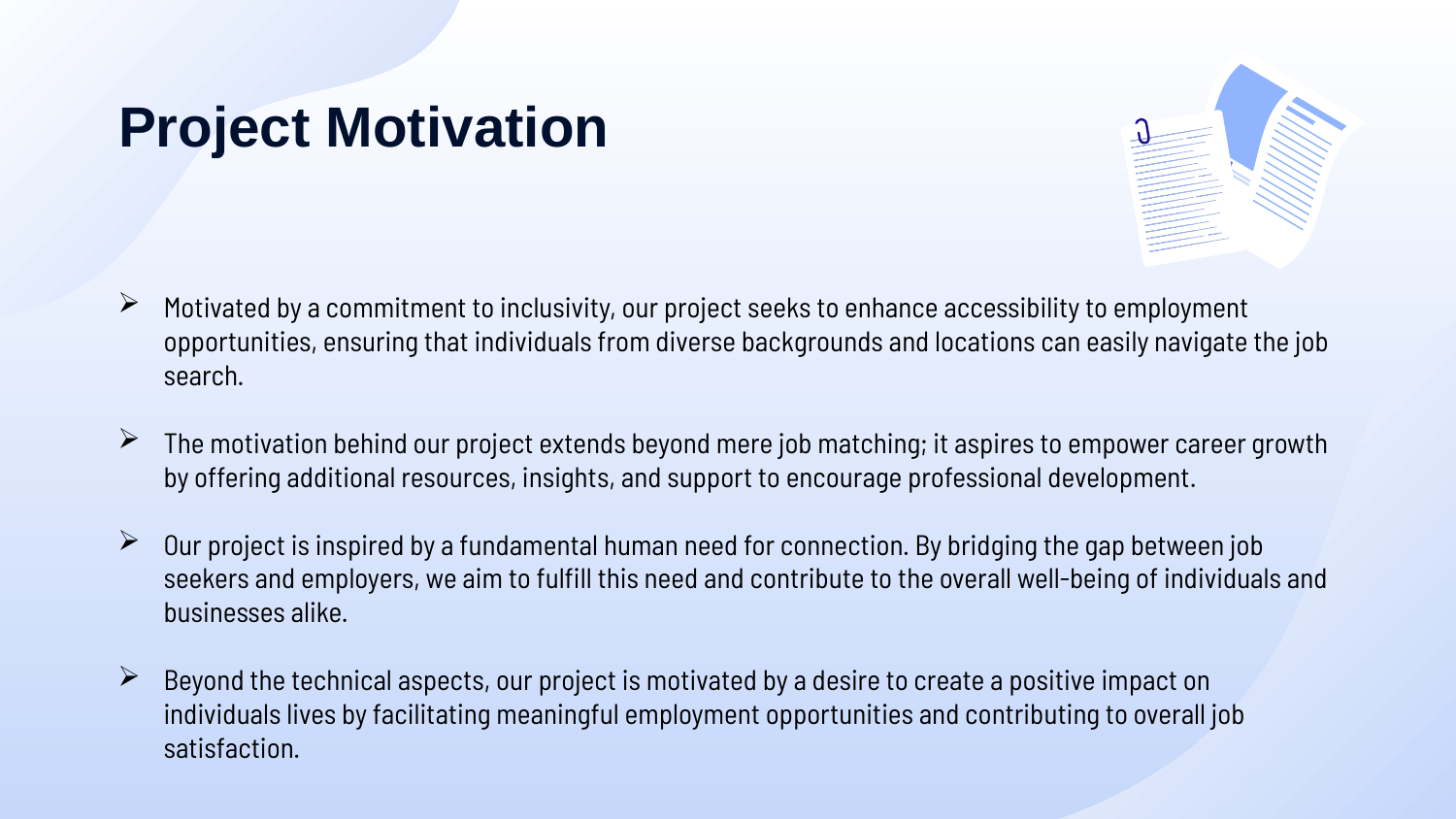

# Project Motivation

Motivated by a commitment to inclusivity, our project seeks to enhance accessibility to employment opportunities, ensuring that individuals from diverse backgrounds and locations can easily navigate the job search.

The motivation behind our project extends beyond mere job matching; it aspires to empower career growth by offering additional resources, insights, and support to encourage professional development.

Our project is inspired by a fundamental human need for connection. By bridging the gap between job seekers and employers, we aim to fulfill this need and contribute to the overall well-being of individuals and businesses alike.

Beyond the technical aspects, our project is motivated by a desire to create a positive impact on individuals lives by facilitating meaningful employment opportunities and contributing to overall job satisfaction.